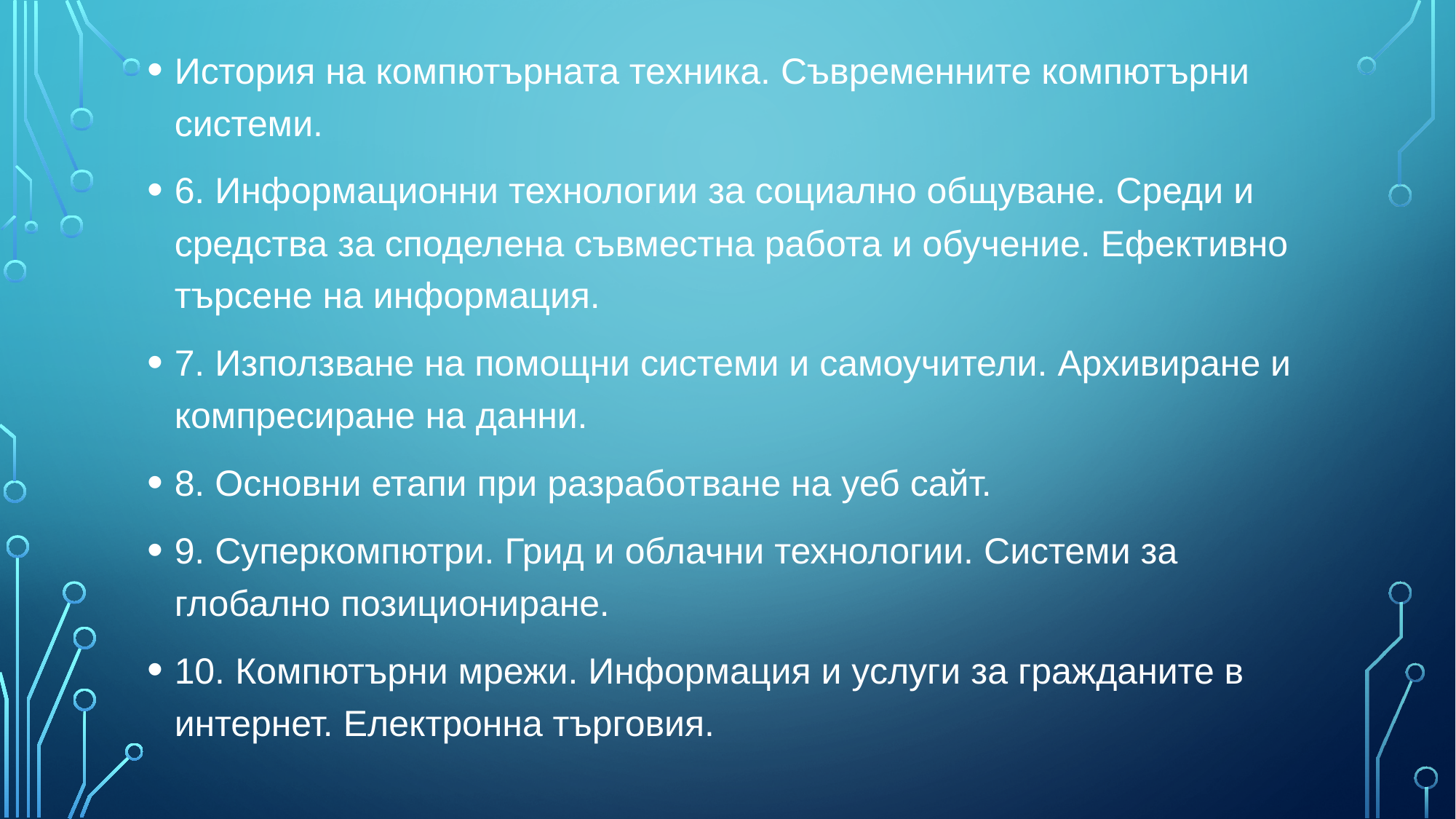

История на компютърната техника. Съвременните компютърни системи.
6. Информационни технологии за социално общуване. Среди и средства за споделена съвместна работа и обучение. Ефективно търсене на информация.
7. Използване на помощни системи и самоучители. Архивиране и компресиране на данни.
8. Основни етапи при разработване на уеб сайт.
9. Суперкомпютри. Грид и облачни технологии. Системи за глобално позициониране.
10. Компютърни мрежи. Информация и услуги за гражданите в интернет. Електронна търговия.